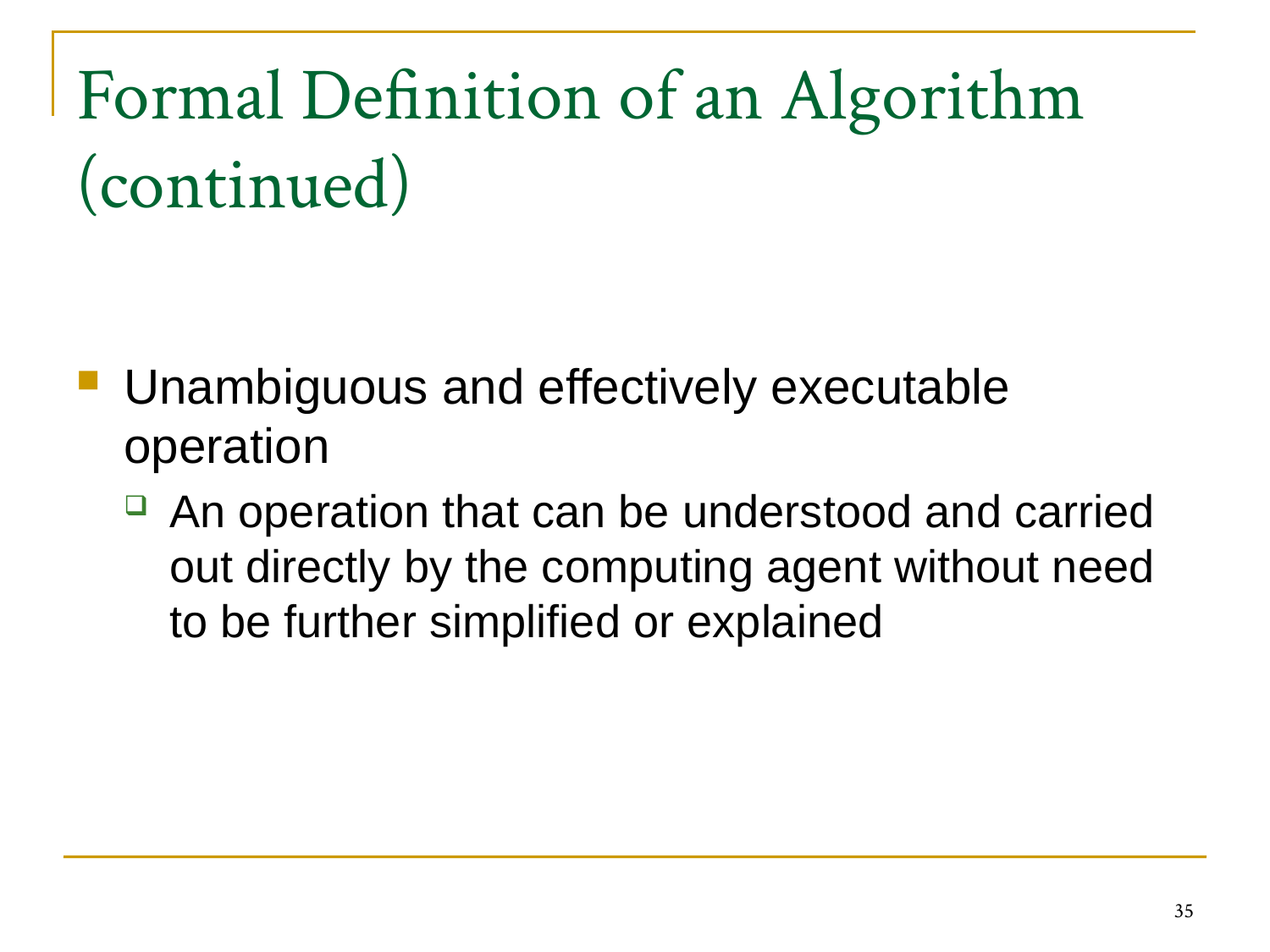

# Formal Definition of an Algorithm (continued)

Unambiguous and effectively executable operation
An operation that can be understood and carried out directly by the computing agent without need to be further simplified or explained
35